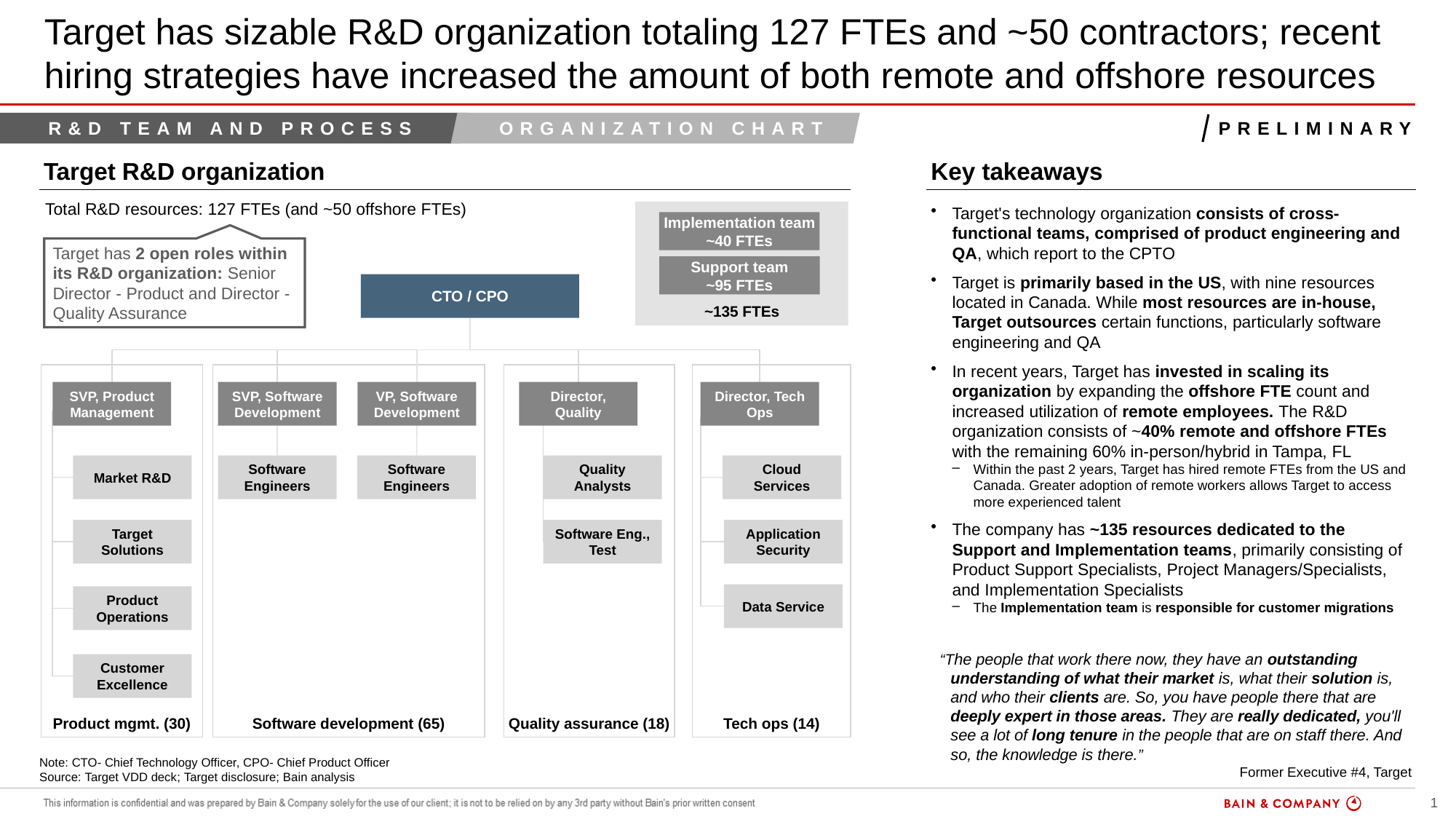

# Target has sizable R&D organization totaling 127 FTEs and ~50 contractors; recent hiring strategies have increased the amount of both remote and offshore resources

R&D team and process

Organization CHART
Preliminary
Target R&D organization
Key takeaways
Total R&D resources: 127 FTEs (and ~50 offshore FTEs)
Target's technology organization consists of cross-functional teams, comprised of product engineering and QA, which report to the CPTO
Target is primarily based in the US, with nine resources located in Canada. While most resources are in-house, Target outsources certain functions, particularly software engineering and QA
In recent years, Target has invested in scaling its organization by expanding the offshore FTE count and increased utilization of remote employees. The R&D organization consists of ~40% remote and offshore FTEs with the remaining 60% in-person/hybrid in Tampa, FL
Within the past 2 years, Target has hired remote FTEs from the US and Canada. Greater adoption of remote workers allows Target to access more experienced talent
The company has ~135 resources dedicated to the Support and Implementation teams, primarily consisting of Product Support Specialists, Project Managers/Specialists, and Implementation Specialists
The Implementation team is responsible for customer migrations
~135 FTEs
Implementation team
~40 FTEs
Target has 2 open roles within its R&D organization: Senior Director - Product and Director - Quality Assurance
Support team
~95 FTEs
CTO / CPO
Product mgmt. (30)
Software development (65)
Quality assurance (18)
Tech ops (14)
SVP, Product Management
SVP, Software Development
VP, Software Development
Director, Quality
Director, Tech Ops
Software Engineers
Cloud Services
Market R&D
Quality Analysts
Software Engineers
Target Solutions
Software Eng., Test
Application Security
Data Service
Product Operations
“The people that work there now, they have an outstanding understanding of what their market is, what their solution is, and who their clients are. So, you have people there that are deeply expert in those areas. They are really dedicated, you'll see a lot of long tenure in the people that are on staff there. And so, the knowledge is there.”
Former Executive #4, Target
Customer Excellence
Note: CTO- Chief Technology Officer, CPO- Chief Product Officer
Source: Target VDD deck; Target disclosure; Bain analysis